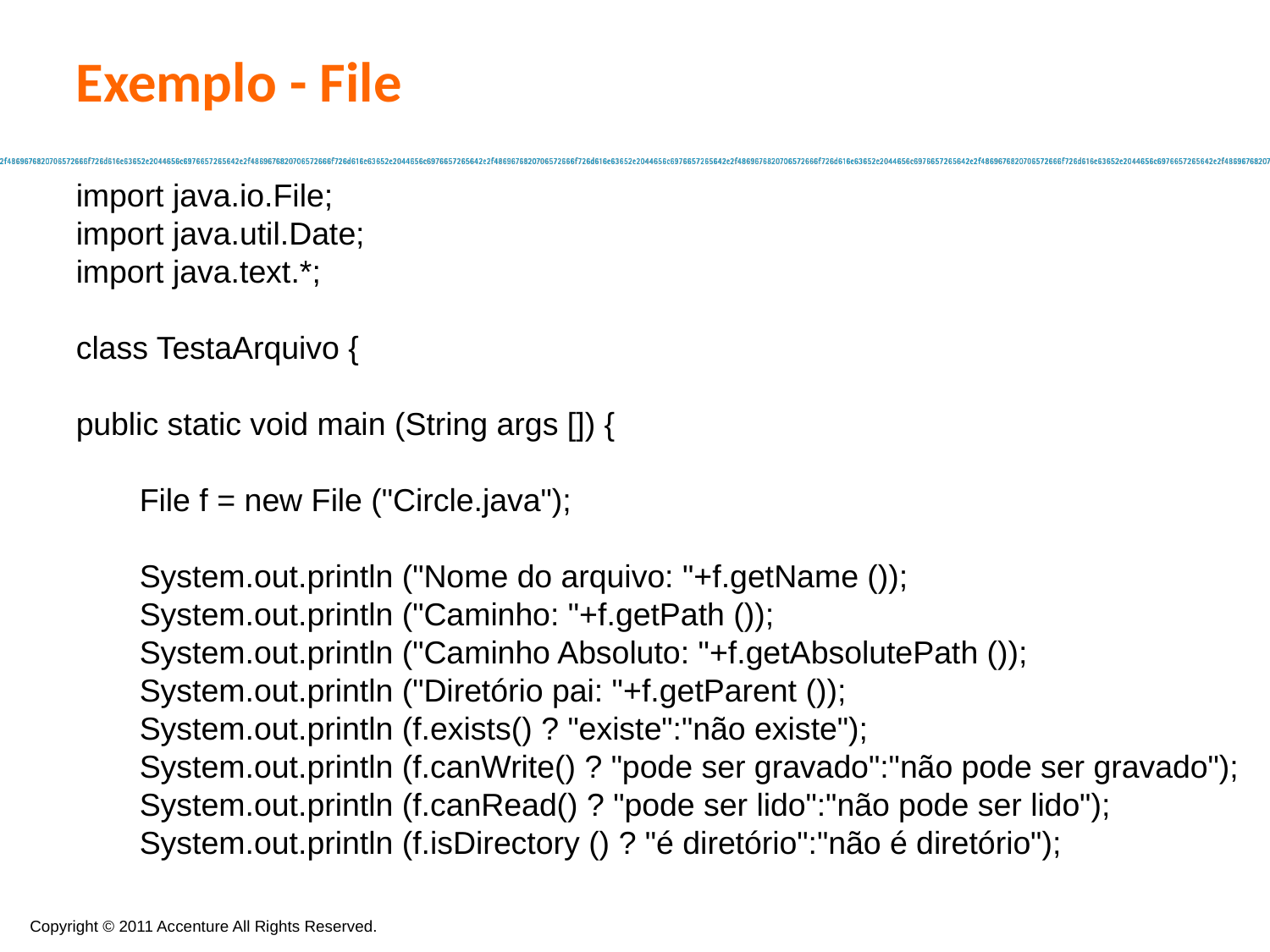

Exemplo - File
import java.io.File;
import java.util.Date;
import java.text.*;

class TestaArquivo {

public static void main (String args []) {

File f = new File ("Circle.java");

System.out.println ("Nome do arquivo: "+f.getName ());
System.out.println ("Caminho: "+f.getPath ());
System.out.println ("Caminho Absoluto: "+f.getAbsolutePath ()); System.out.println ("Diretório pai: "+f.getParent ());
System.out.println (f.exists() ? "existe":"não existe");
System.out.println (f.canWrite() ? "pode ser gravado":"não pode ser gravado");
System.out.println (f.canRead() ? "pode ser lido":"não pode ser lido"); System.out.println (f.isDirectory () ? "é diretório":"não é diretório");